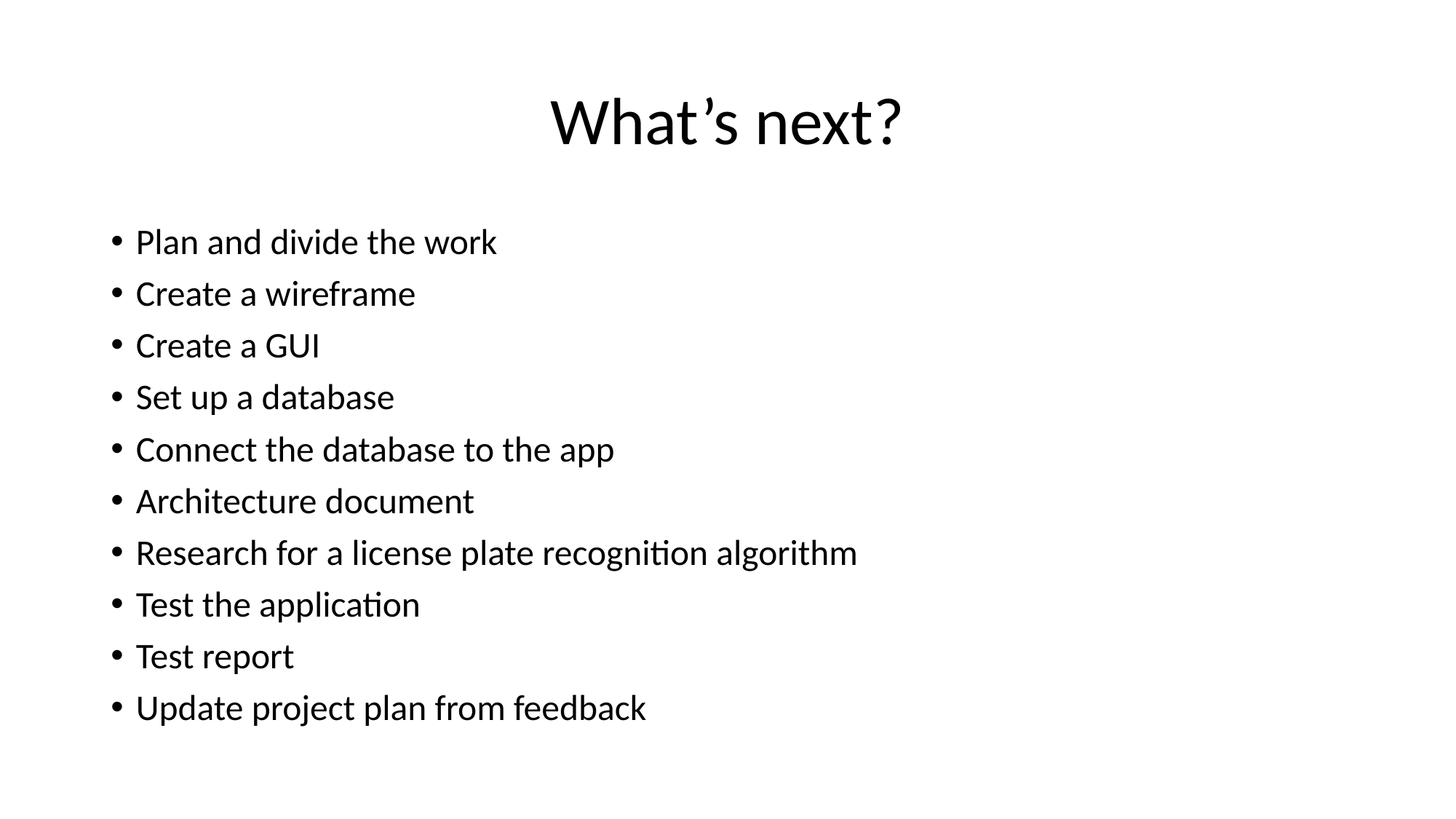

# What’s next?
Plan and divide the work
Create a wireframe
Create a GUI
Set up a database
Connect the database to the app
Architecture document
Research for a license plate recognition algorithm
Test the application
Test report
Update project plan from feedback